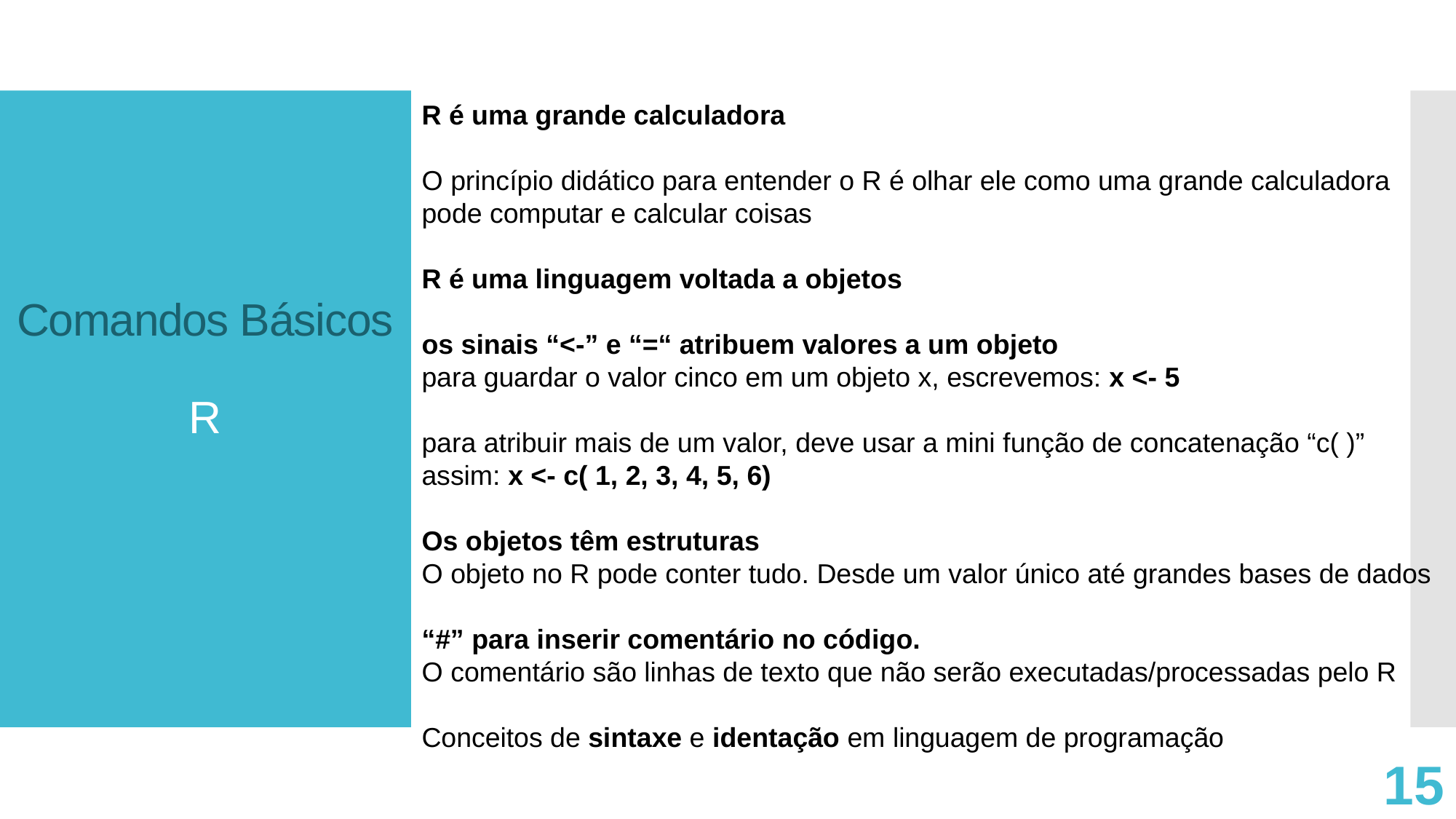

R é uma grande calculadora

O princípio didático para entender o R é olhar ele como uma grande calculadora
pode computar e calcular coisas

R é uma linguagem voltada a objetos

os sinais “<-” e “=“ atribuem valores a um objeto
para guardar o valor cinco em um objeto x, escrevemos: x <- 5

para atribuir mais de um valor, deve usar a mini função de concatenação “c( )”
assim: x <- c( 1, 2, 3, 4, 5, 6)

Os objetos têm estruturas
O objeto no R pode conter tudo. Desde um valor único até grandes bases de dados

“#” para inserir comentário no código.
O comentário são linhas de texto que não serão executadas/processadas pelo R

Conceitos de sintaxe e identação em linguagem de programação

Comandos Básicos

R
15